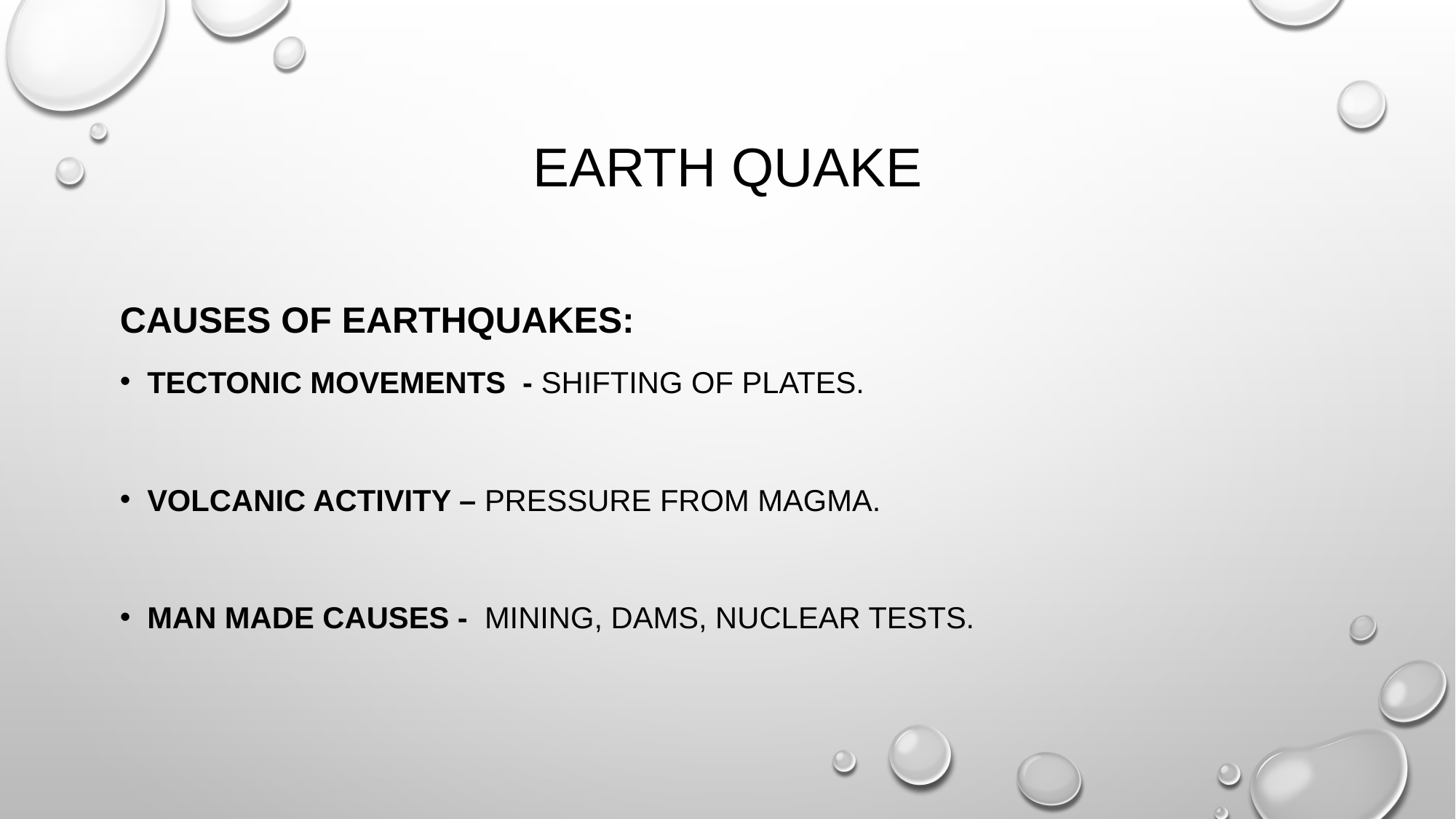

# Earth quake
Causes of earthquakes:
Tectonic movements  - shifting of plates.

Volcanic activity – pressure from magma.

Man made causes -  mining, dams, nuclear tests.